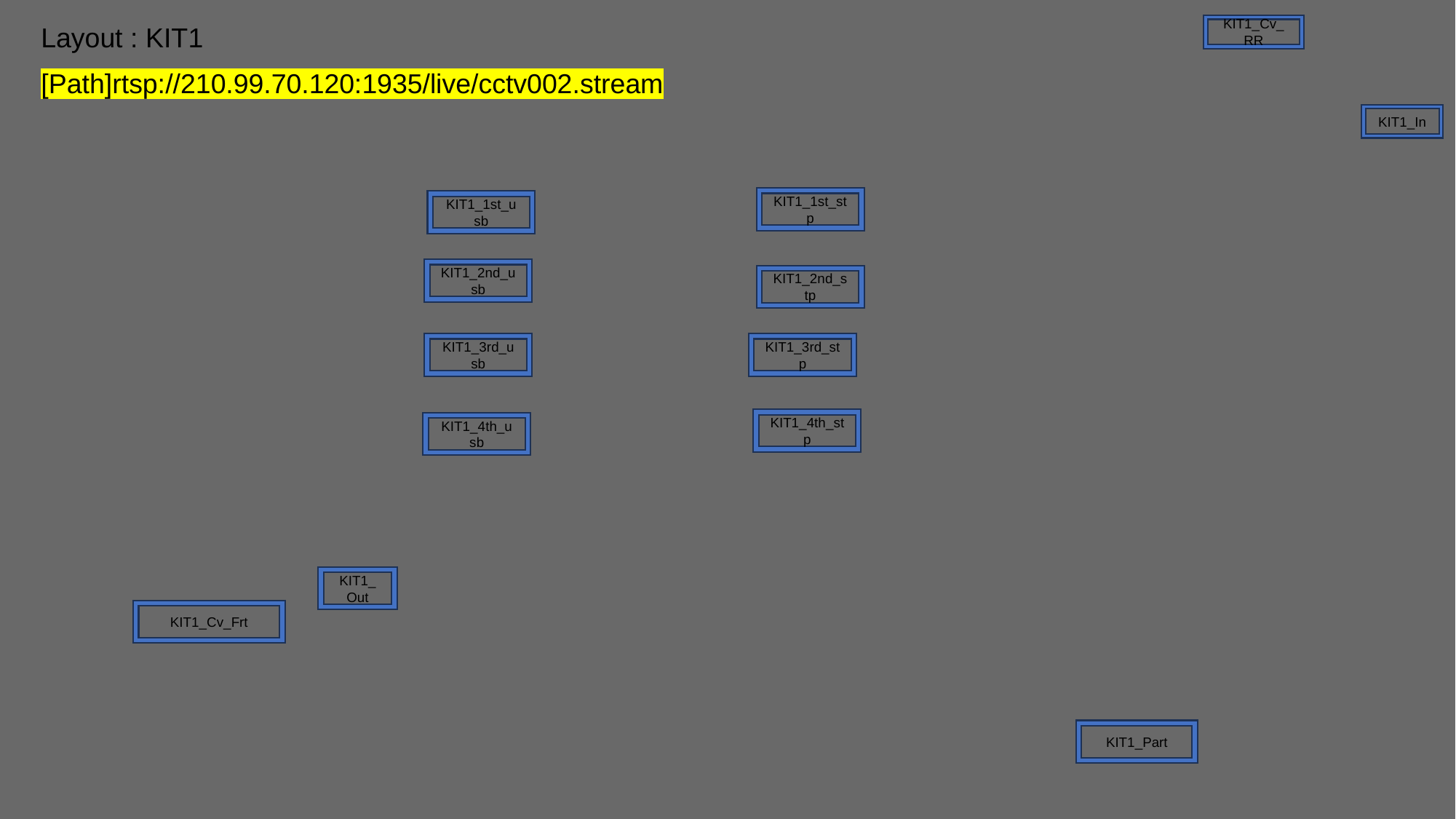

Layout : KIT1
KIT1_Cv_RR
KIT1_In
KIT1_1st_stp
KIT1_1st_usb
KIT1_2nd_usb
KIT1_2nd_stp
KIT1_3rd_usb
KIT1_3rd_stp
KIT1_4th_stp
KIT1_4th_usb
KIT1_Out
KIT1_Cv_Frt
KIT1_Part
[Path]rtsp://210.99.70.120:1935/live/cctv002.stream